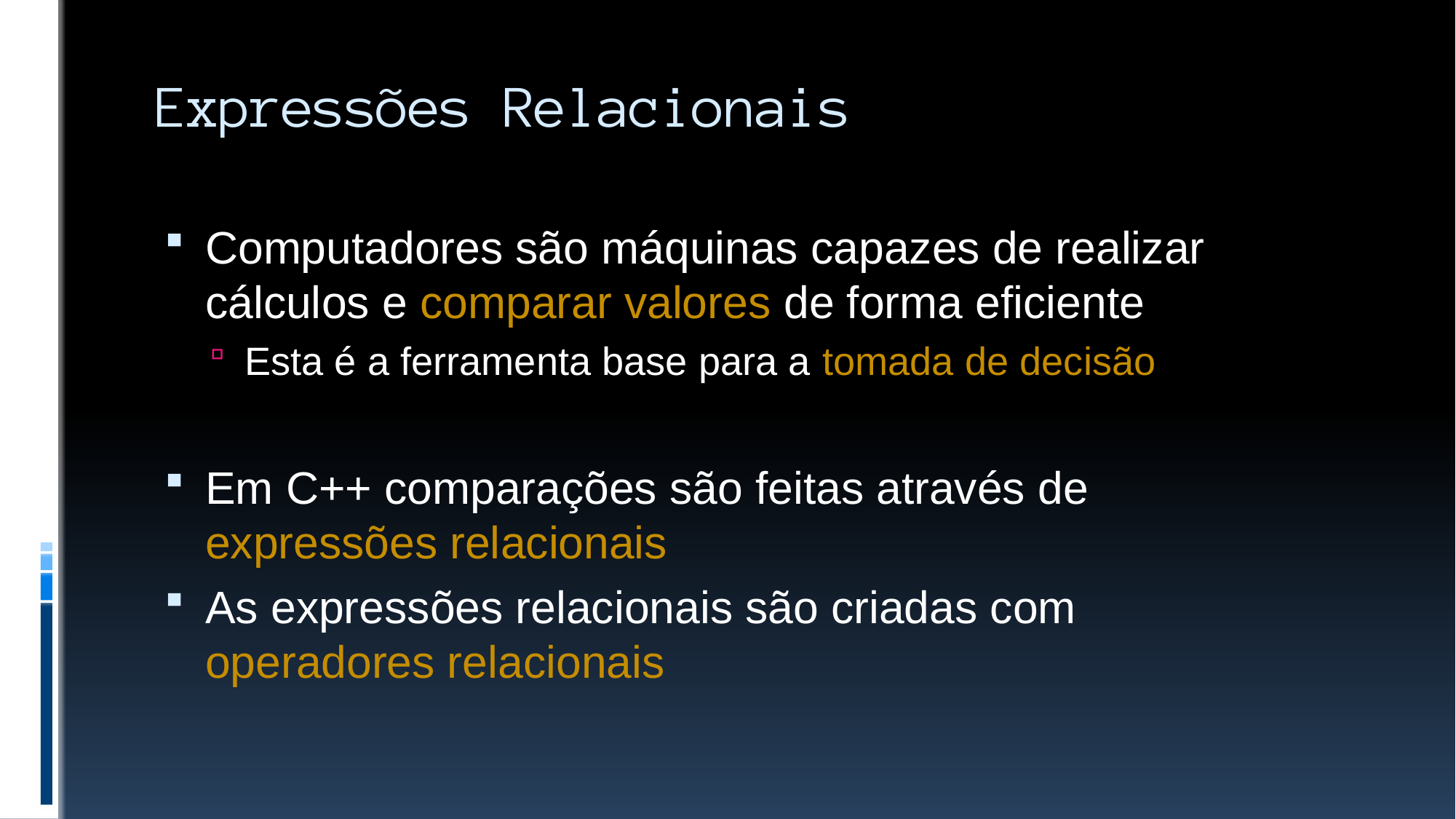

# Expressões Relacionais
Computadores são máquinas capazes de realizar
cálculos e comparar valores de forma eficiente
Esta é a ferramenta base para a tomada de decisão

Em C++ comparações são feitas através de
expressões relacionais
As expressões relacionais são criadas com
operadores relacionais